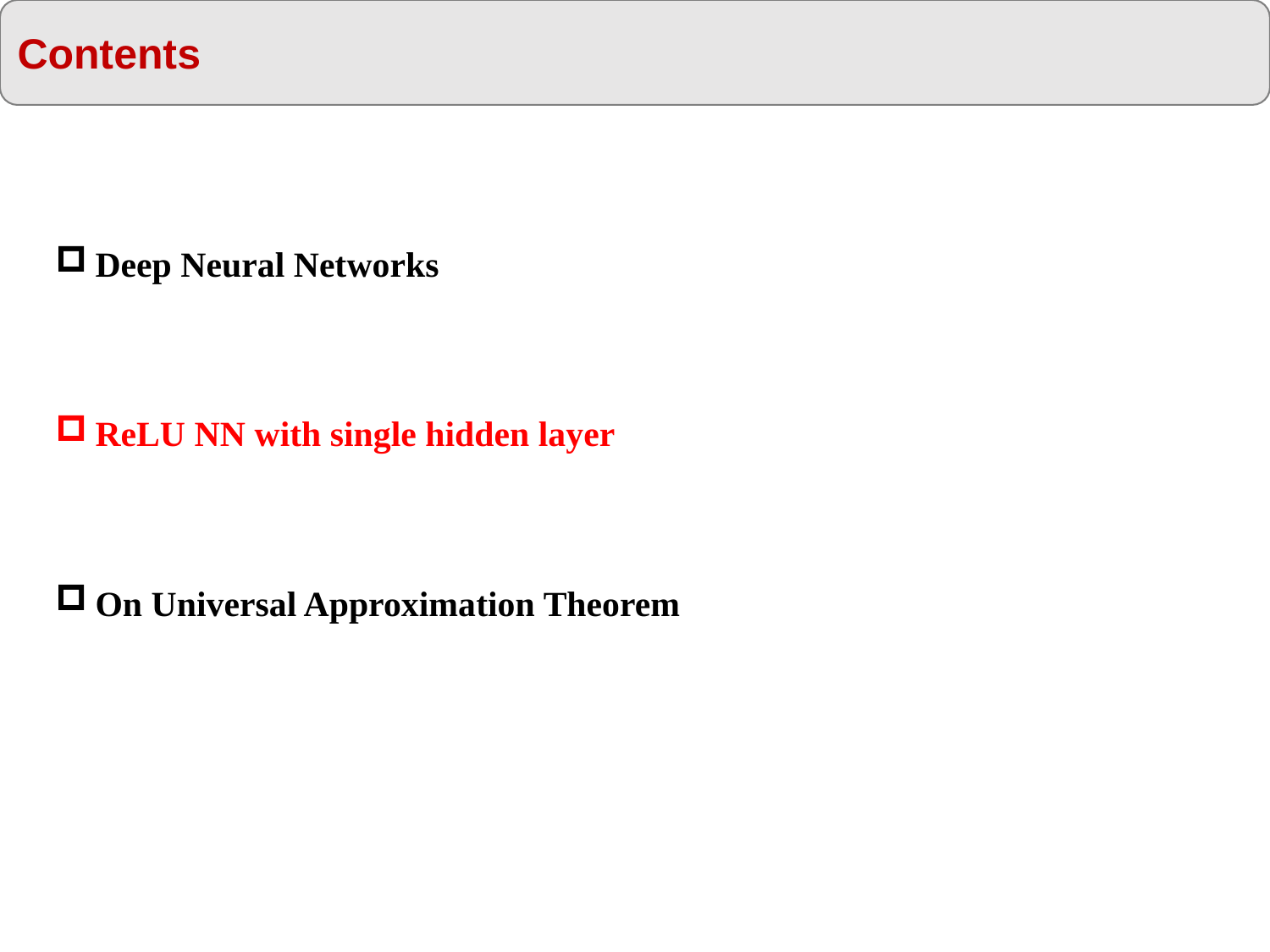

Contents
Deep Neural Networks

ReLU NN with single hidden layer

On Universal Approximation Theorem